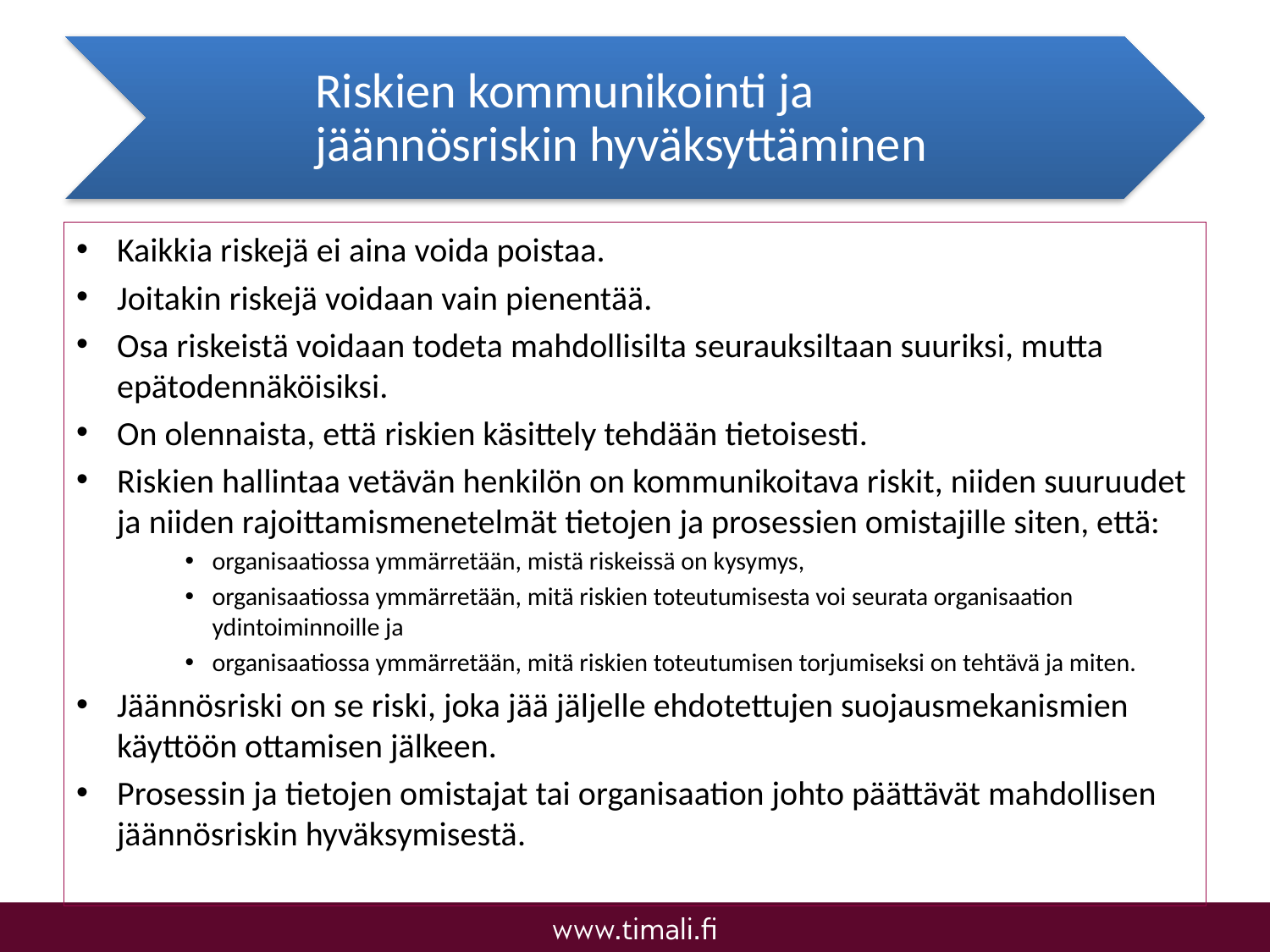

Riskien kommunikointi ja jäännösriskin hyväksyttäminen
Kaikkia riskejä ei aina voida poistaa.
Joitakin riskejä voidaan vain pienentää.
Osa riskeistä voidaan todeta mahdollisilta seurauksiltaan suuriksi, mutta epätodennäköisiksi.
On olennaista, että riskien käsittely tehdään tietoisesti.
Riskien hallintaa vetävän henkilön on kommunikoitava riskit, niiden suuruudet ja niiden rajoittamismenetelmät tietojen ja prosessien omistajille siten, että:
organisaatiossa ymmärretään, mistä riskeissä on kysymys,
organisaatiossa ymmärretään, mitä riskien toteutumisesta voi seurata organisaation ydintoiminnoille ja
organisaatiossa ymmärretään, mitä riskien toteutumisen torjumiseksi on tehtävä ja miten.
Jäännösriski on se riski, joka jää jäljelle ehdotettujen suojausmekanismien käyttöön ottamisen jälkeen.
Prosessin ja tietojen omistajat tai organisaation johto päättävät mahdollisen jäännösriskin hyväksymisestä.